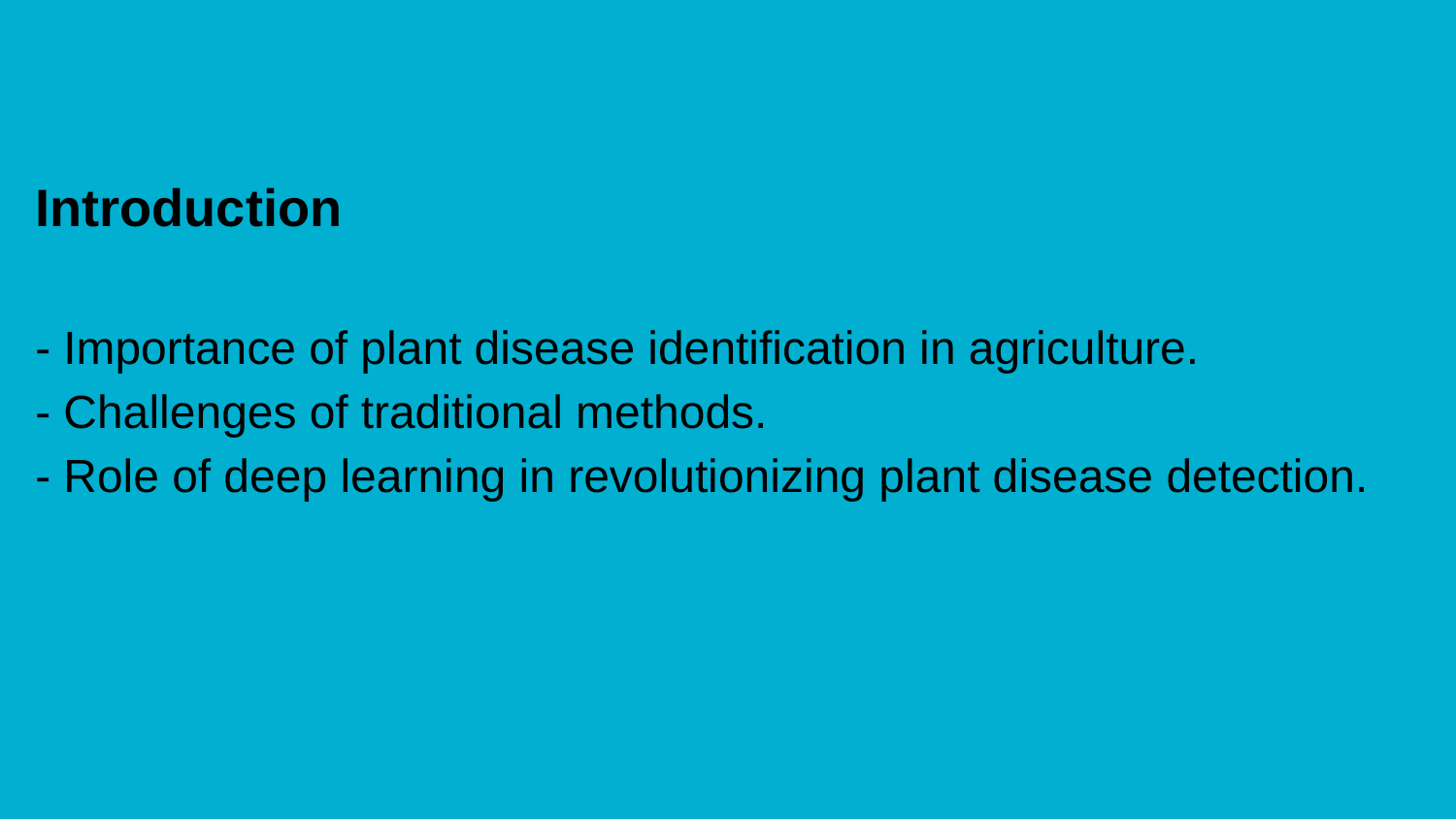

Introduction

- Importance of plant disease identification in agriculture.
- Challenges of traditional methods.
- Role of deep learning in revolutionizing plant disease detection.